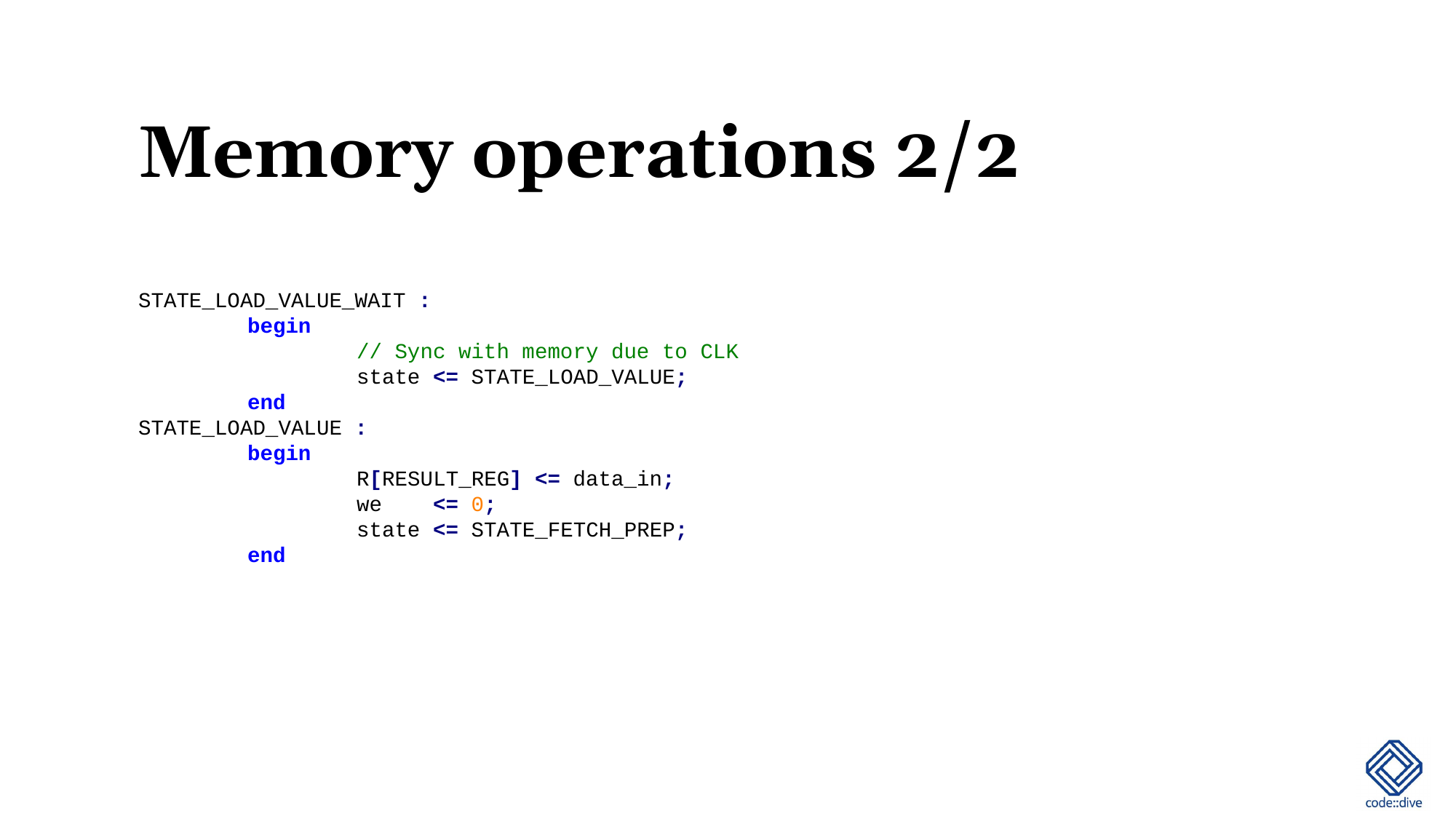

# Memory operations 2/2
STATE_LOAD_VALUE_WAIT :
	begin
		// Sync with memory due to CLK
		state <= STATE_LOAD_VALUE;
	end
STATE_LOAD_VALUE :
	begin
		R[RESULT_REG] <= data_in;
		we    <= 0;
		state <= STATE_FETCH_PREP;
	end